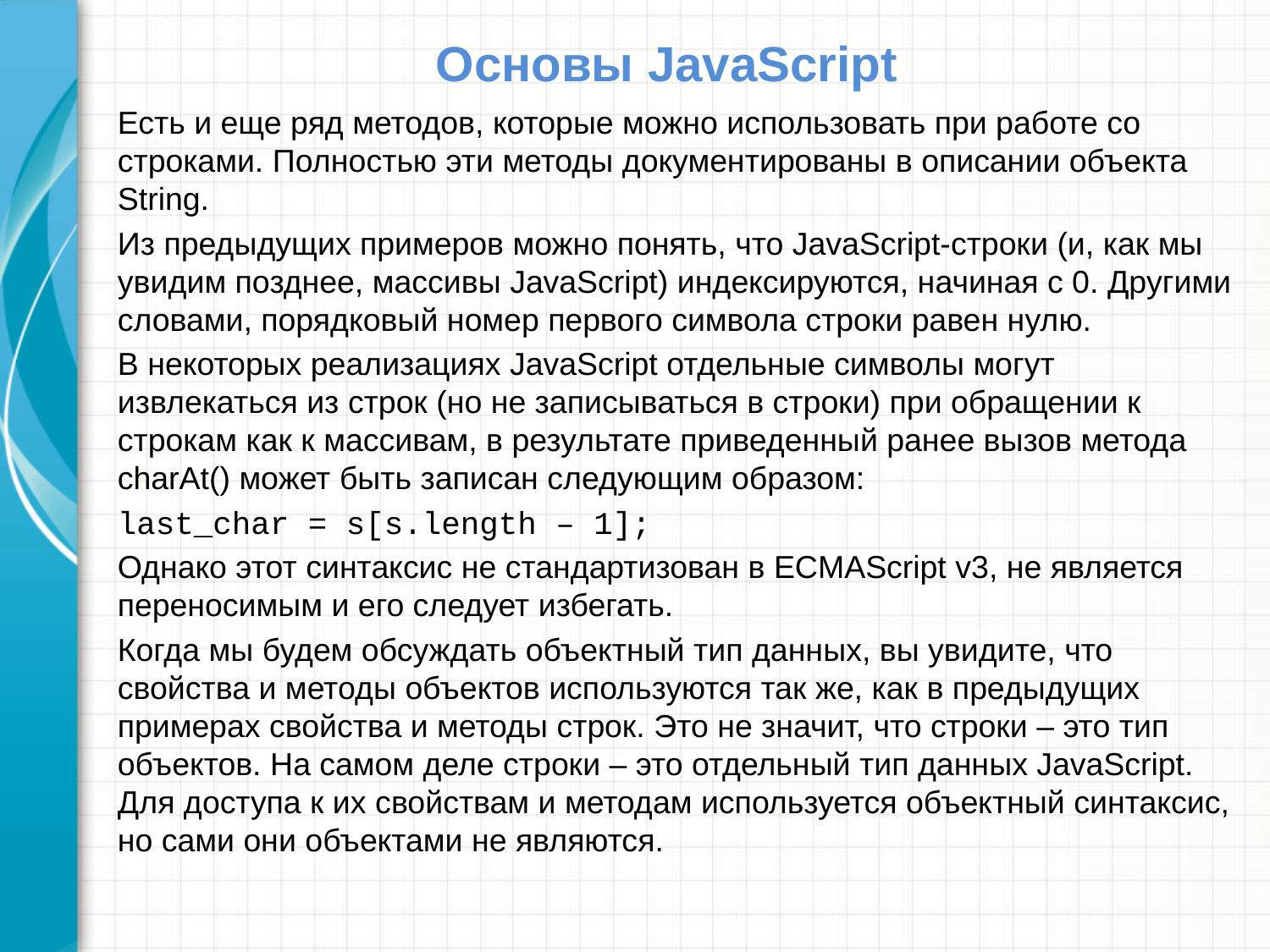

# Основы JavaScript
Есть и еще ряд методов, которые можно использовать при работе со строками. Полностью эти методы документированы в описании объекта String.
Из предыдущих примеров можно понять, что JavaScript-строки (и, как мы увидим позднее, массивы JavaScript) индексируются, начиная с 0. Другими словами, порядковый номер первого символа строки равен нулю.
В некоторых реализациях JavaScript отдельные символы могут извлекаться из строк (но не записываться в строки) при обращении к строкам как к массивам, в результате приведенный ранее вызов метода charAt() может быть записан следующим образом:
last_char = s[s.length – 1];
Однако этот синтаксис не стандартизован в ECMAScript v3, не является переносимым и его следует избегать.
Когда мы будем обсуждать объектный тип данных, вы увидите, что свойства и методы объектов используются так же, как в предыдущих примерах свойства и методы строк. Это не значит, что строки – это тип объектов. На самом деле строки – это отдельный тип данных JavaScript. Для доступа к их свойствам и методам используется объектный синтаксис, но сами они объектами не являются.